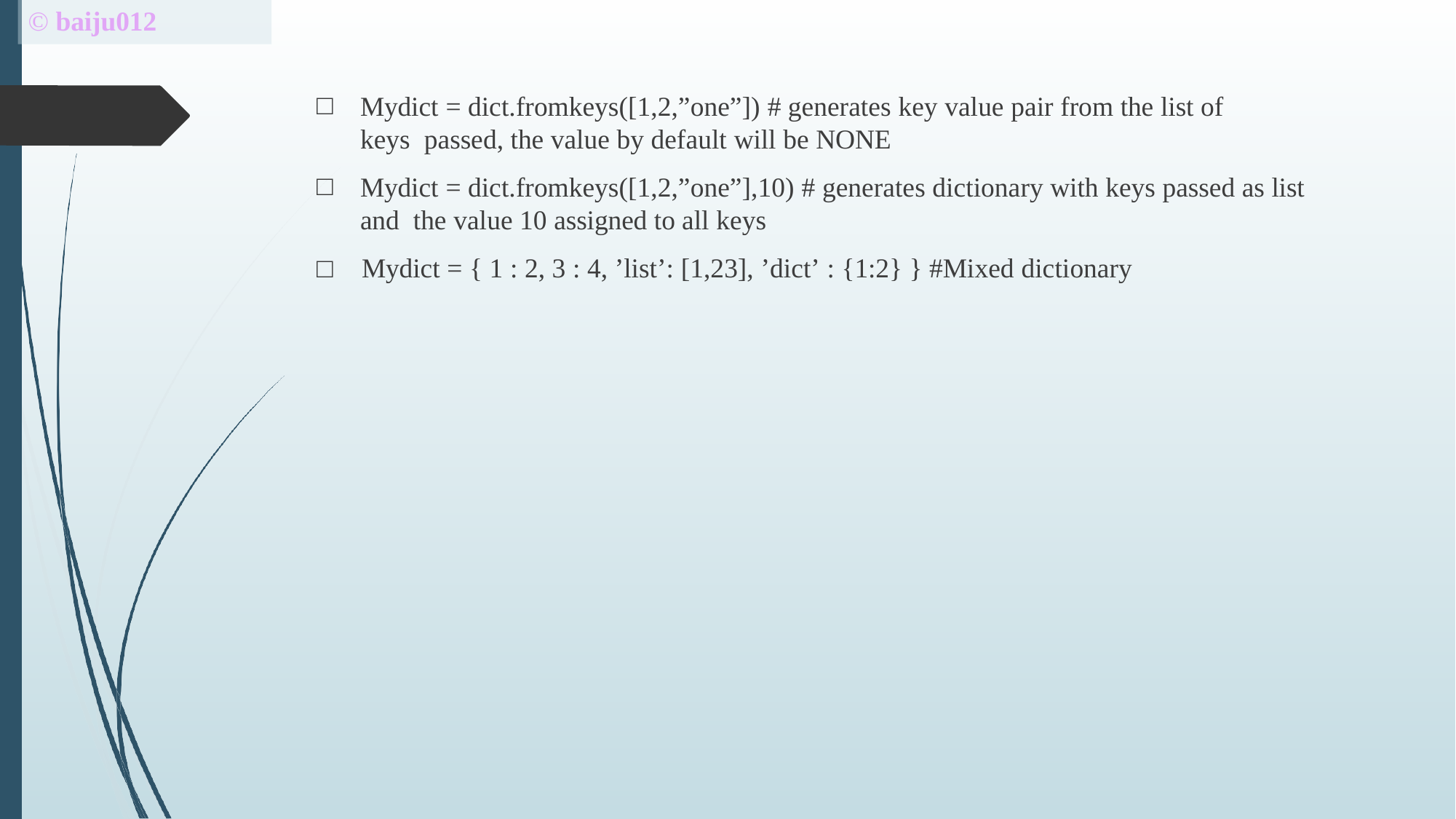

# © baiju012
Mydict = dict.fromkeys([1,2,”one”]) # generates key value pair from the list of keys  passed, the value by default will be NONE
Mydict = dict.fromkeys([1,2,”one”],10) # generates dictionary with keys passed as list and  the value 10 assigned to all keys
□	Mydict = { 1 : 2, 3 : 4, ’list’: [1,23], ’dict’ : {1:2} } #Mixed dictionary